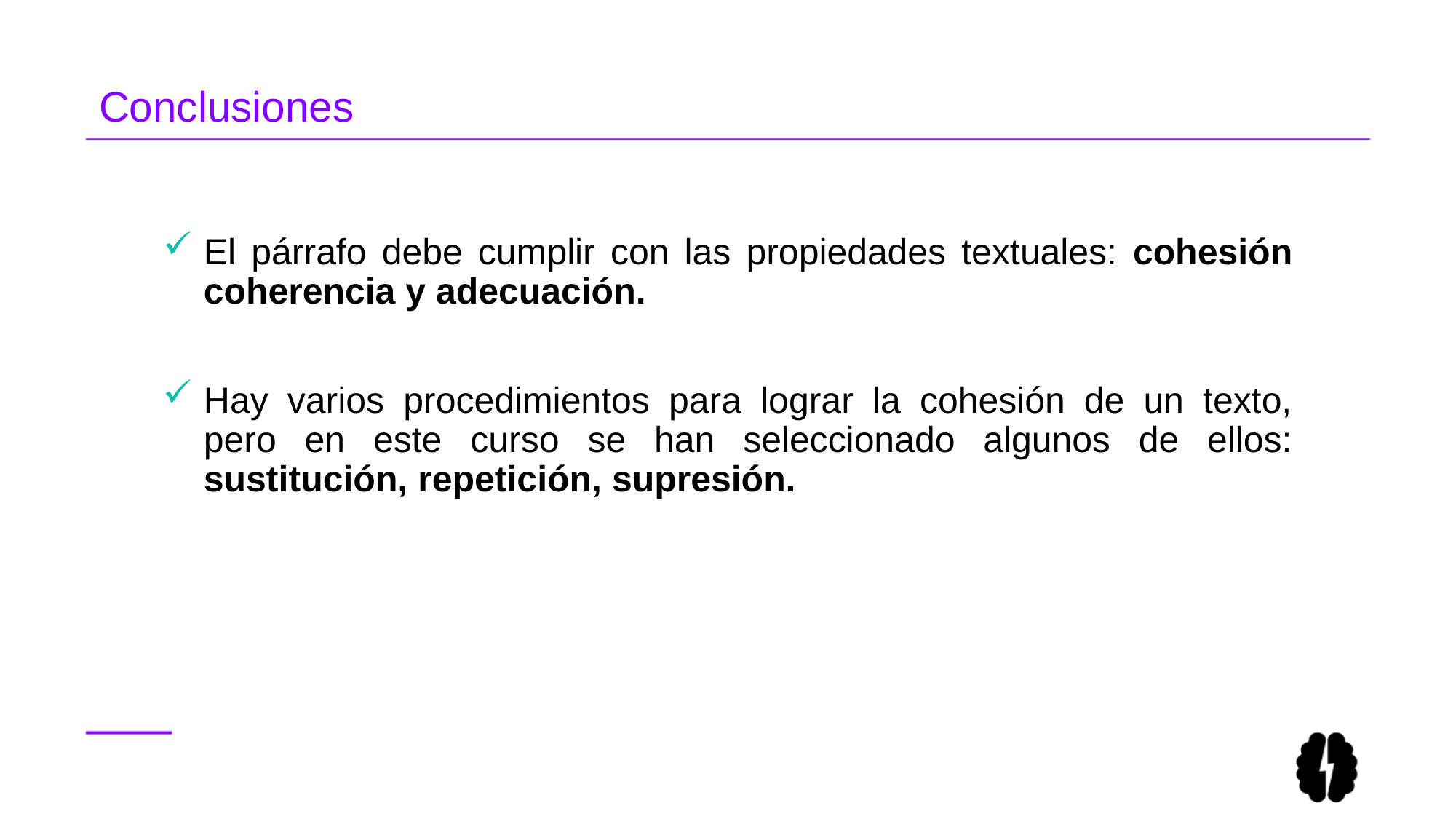

# Conclusiones
El párrafo debe cumplir con las propiedades textuales: cohesión coherencia y adecuación.

Hay varios procedimientos para lograr la cohesión de un texto, pero en este curso se han seleccionado algunos de ellos: sustitución, repetición, supresión.